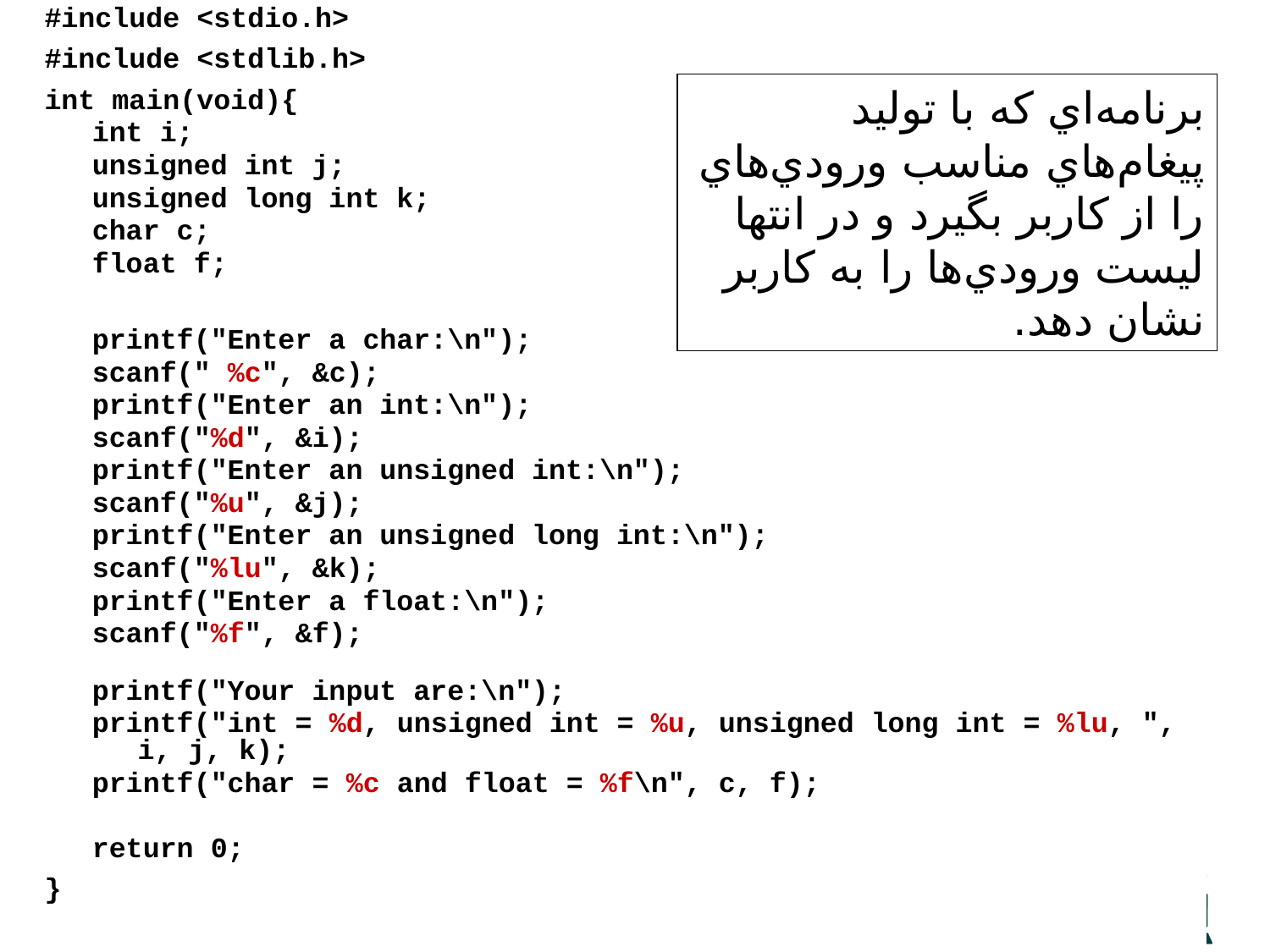

#include <stdio.h>
#include <stdlib.h>
int main(void){
int i;
unsigned int j;
unsigned long int k;
char c;
float f;

printf("Enter a char:\n");
scanf(" %c", &c);
printf("Enter an int:\n");
scanf("%d", &i);
printf("Enter an unsigned int:\n");
scanf("%u", &j);
printf("Enter an unsigned long int:\n");
scanf("%lu", &k);
printf("Enter a float:\n");
scanf("%f", &f);

printf("Your input are:\n");
printf("int = %d, unsigned int = %u, unsigned long int = %lu, ", i, j, k);
printf("char = %c and float = %f\n", c, f);

return 0;
}
برنامه‌اي كه با توليد پيغام‌هاي مناسب ورودي‌هاي را از كاربر بگيرد و در انتها ليست ورودي‌ها را به كاربر نشان دهد.
33